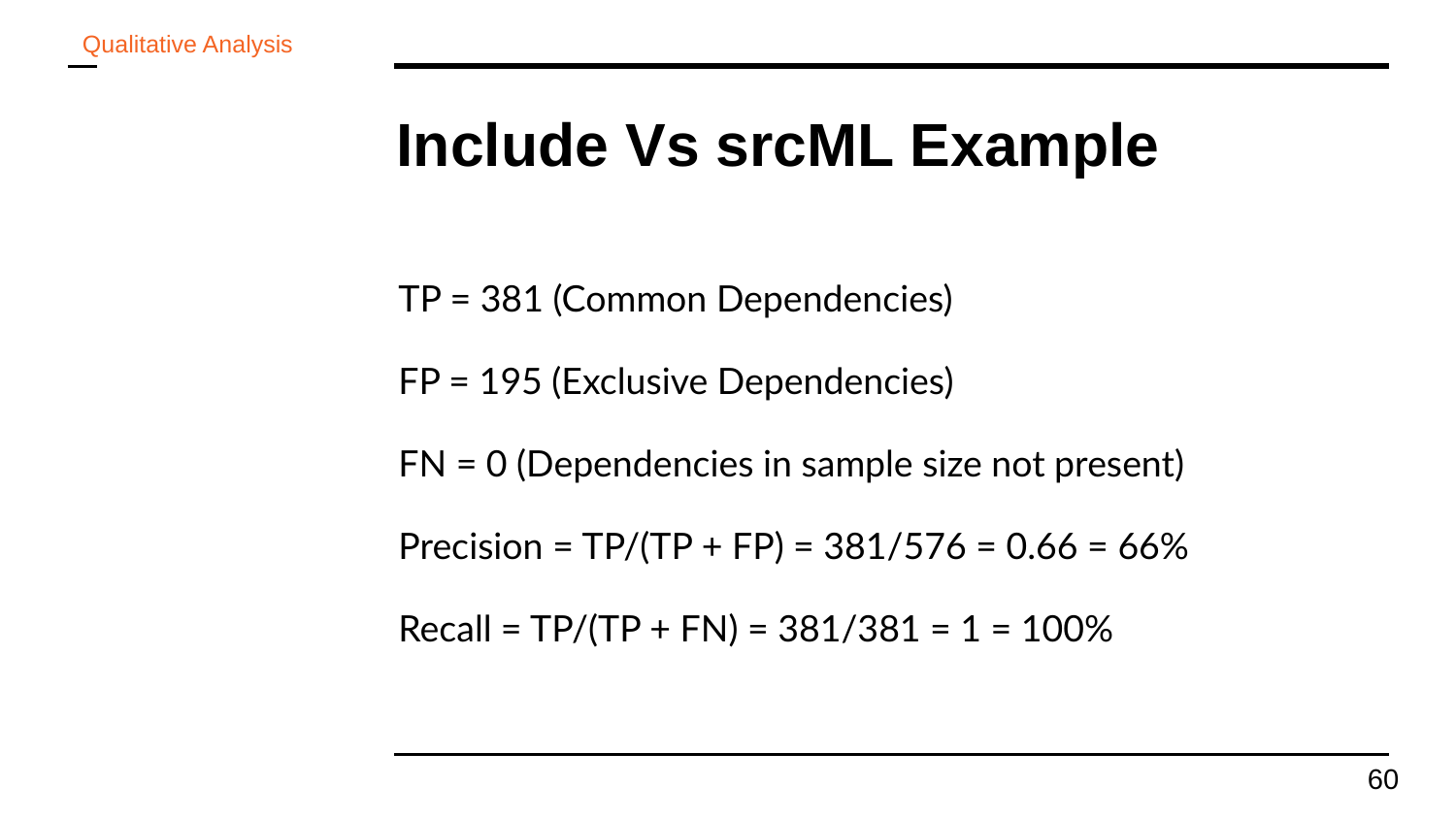

Qualitative Analysis
# Include Vs srcML Example
TP = 381 (Common Dependencies)
FP = 195 (Exclusive Dependencies)
FN = 0 (Dependencies in sample size not present)
Precision = TP/(TP + FP) = 381/576 = 0.66 = 66%
Recall = TP/(TP + FN) = 381/381 = 1 = 100%
60